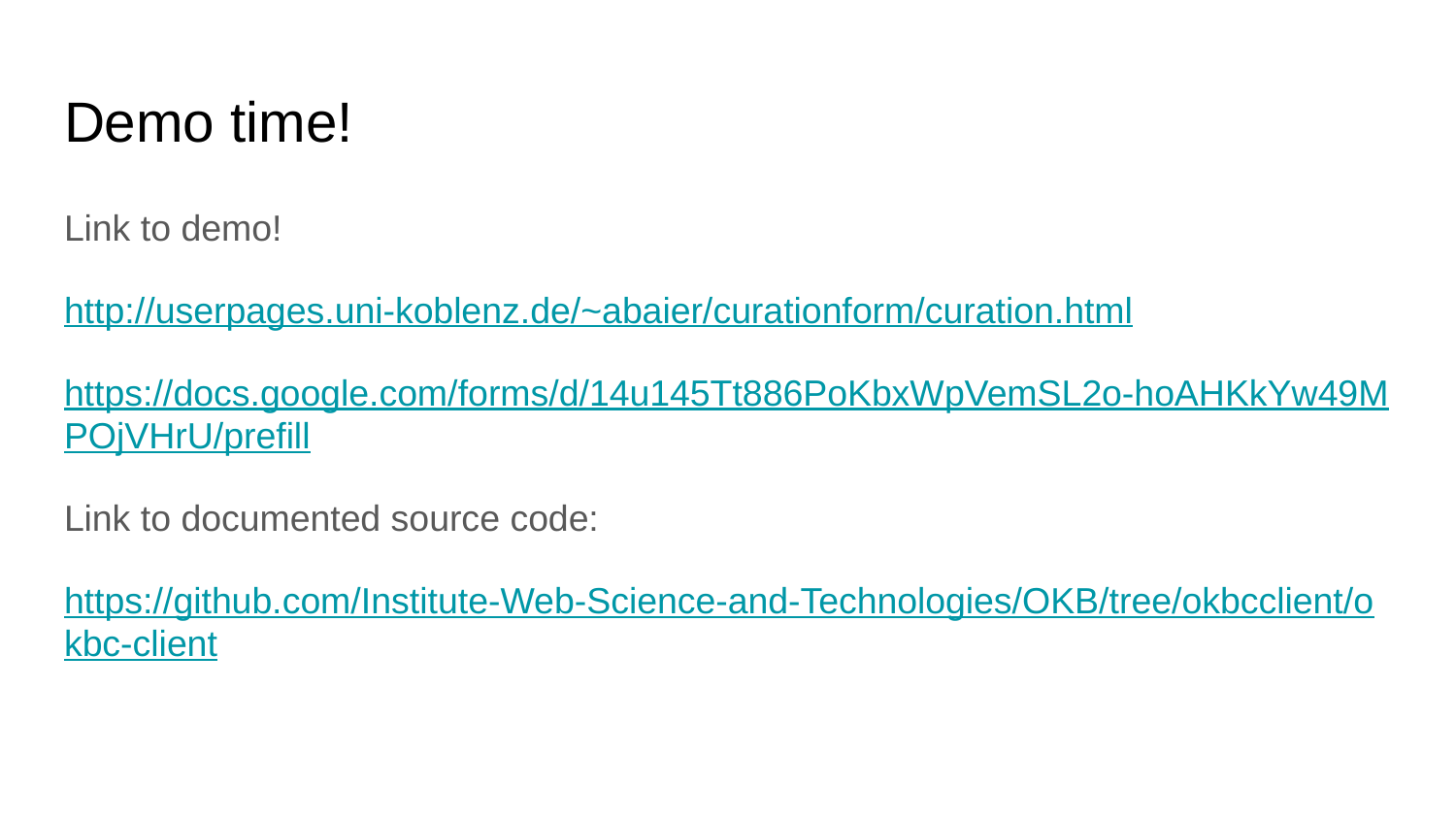

# Demo time!
Link to demo!
http://userpages.uni-koblenz.de/~abaier/curationform/curation.html
https://docs.google.com/forms/d/14u145Tt886PoKbxWpVemSL2o-hoAHKkYw49MPOjVHrU/prefill
Link to documented source code:
https://github.com/Institute-Web-Science-and-Technologies/OKB/tree/okbcclient/okbc-client